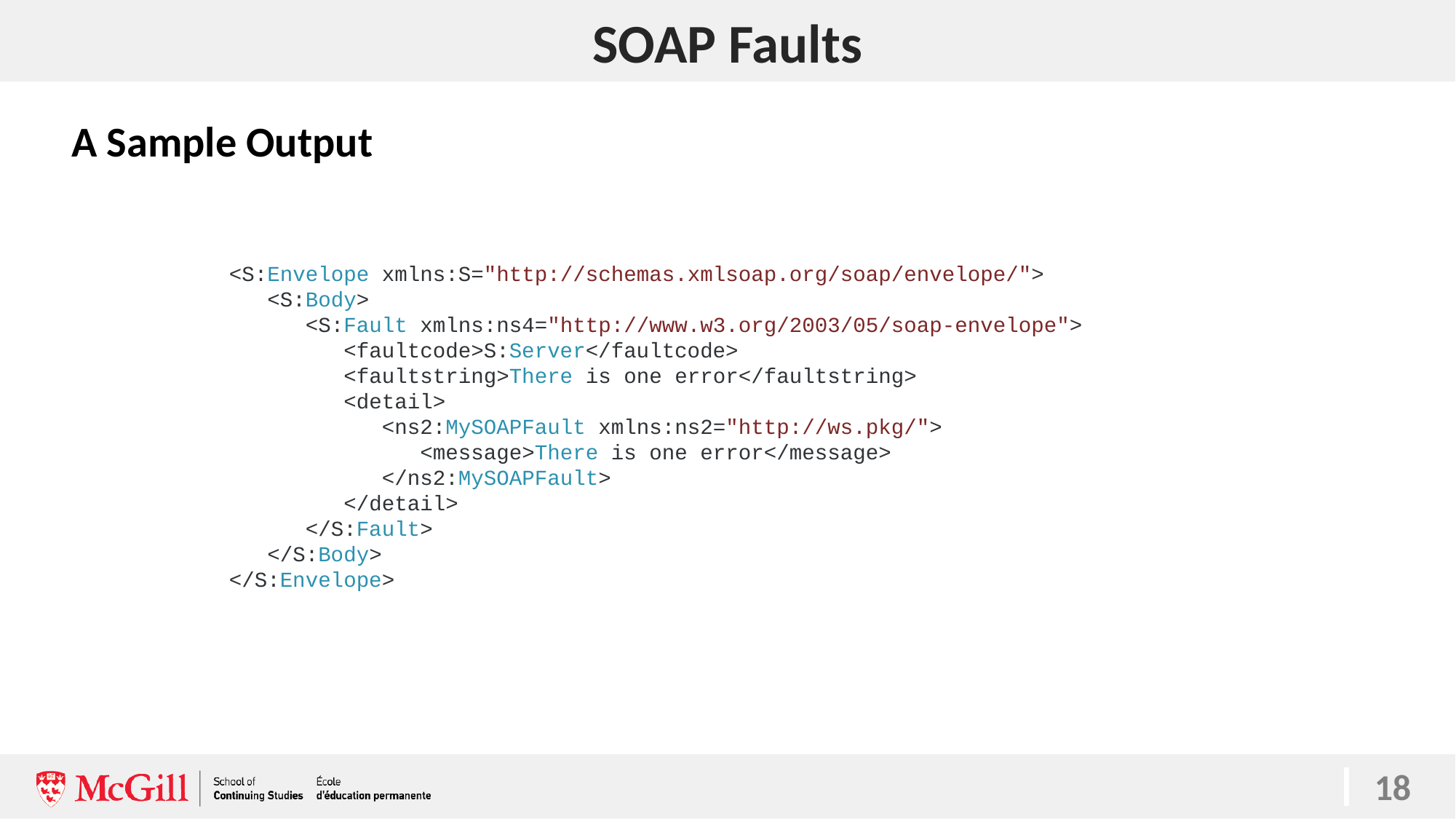

# SOAP Faults
A Sample Output
<S:Envelope xmlns:S="http://schemas.xmlsoap.org/soap/envelope/">
   <S:Body>
      <S:Fault xmlns:ns4="http://www.w3.org/2003/05/soap-envelope">
         <faultcode>S:Server</faultcode>
         <faultstring>There is one error</faultstring>
         <detail>
            <ns2:MySOAPFault xmlns:ns2="http://ws.pkg/">
               <message>There is one error</message>
            </ns2:MySOAPFault>
         </detail>
      </S:Fault>
   </S:Body>
</S:Envelope>